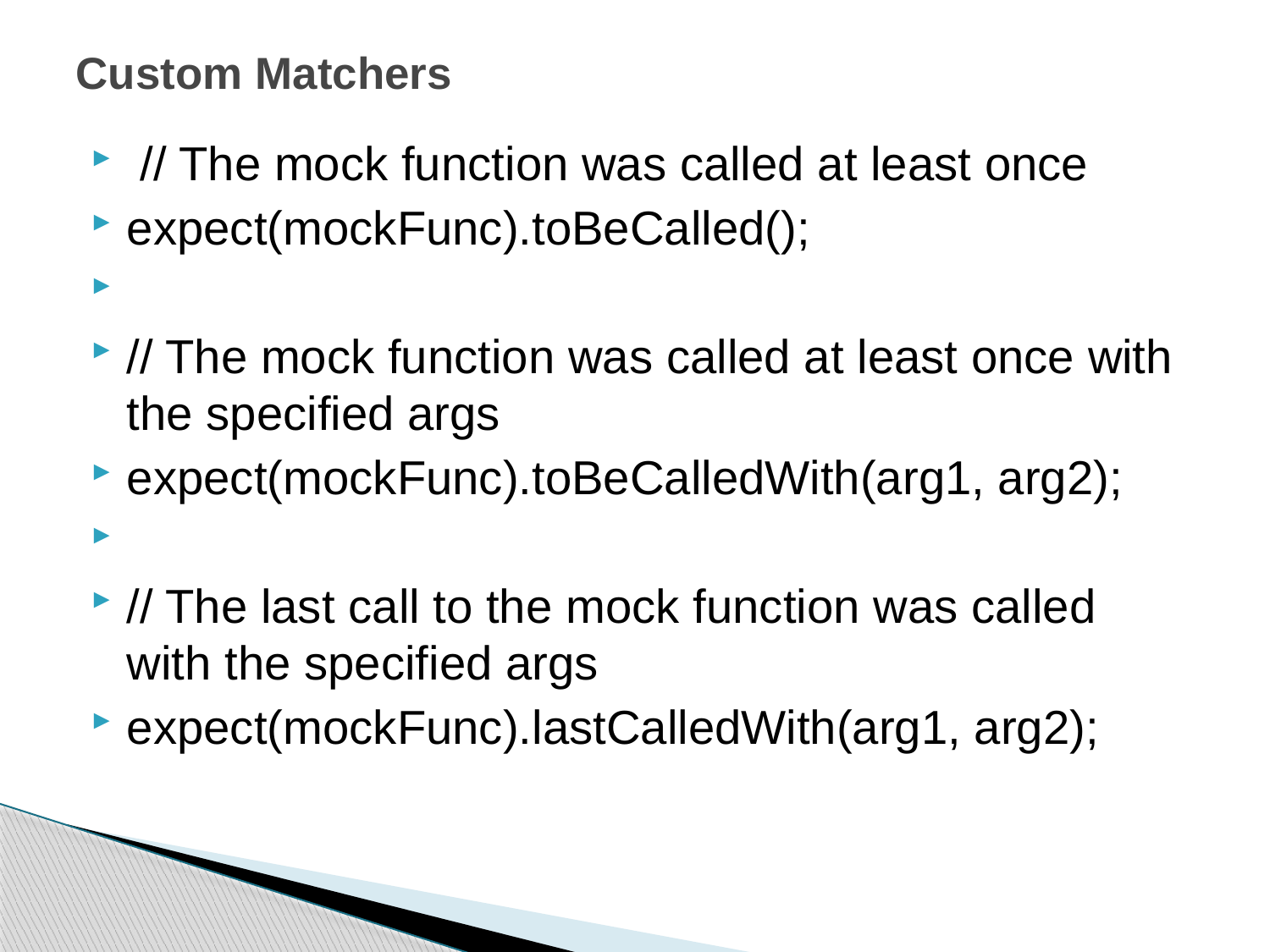

# Custom Matchers
 // The mock function was called at least once
expect(mockFunc).toBeCalled();

// The mock function was called at least once with the specified args
expect(mockFunc).toBeCalledWith(arg1, arg2);

// The last call to the mock function was called with the specified args
expect(mockFunc).lastCalledWith(arg1, arg2);